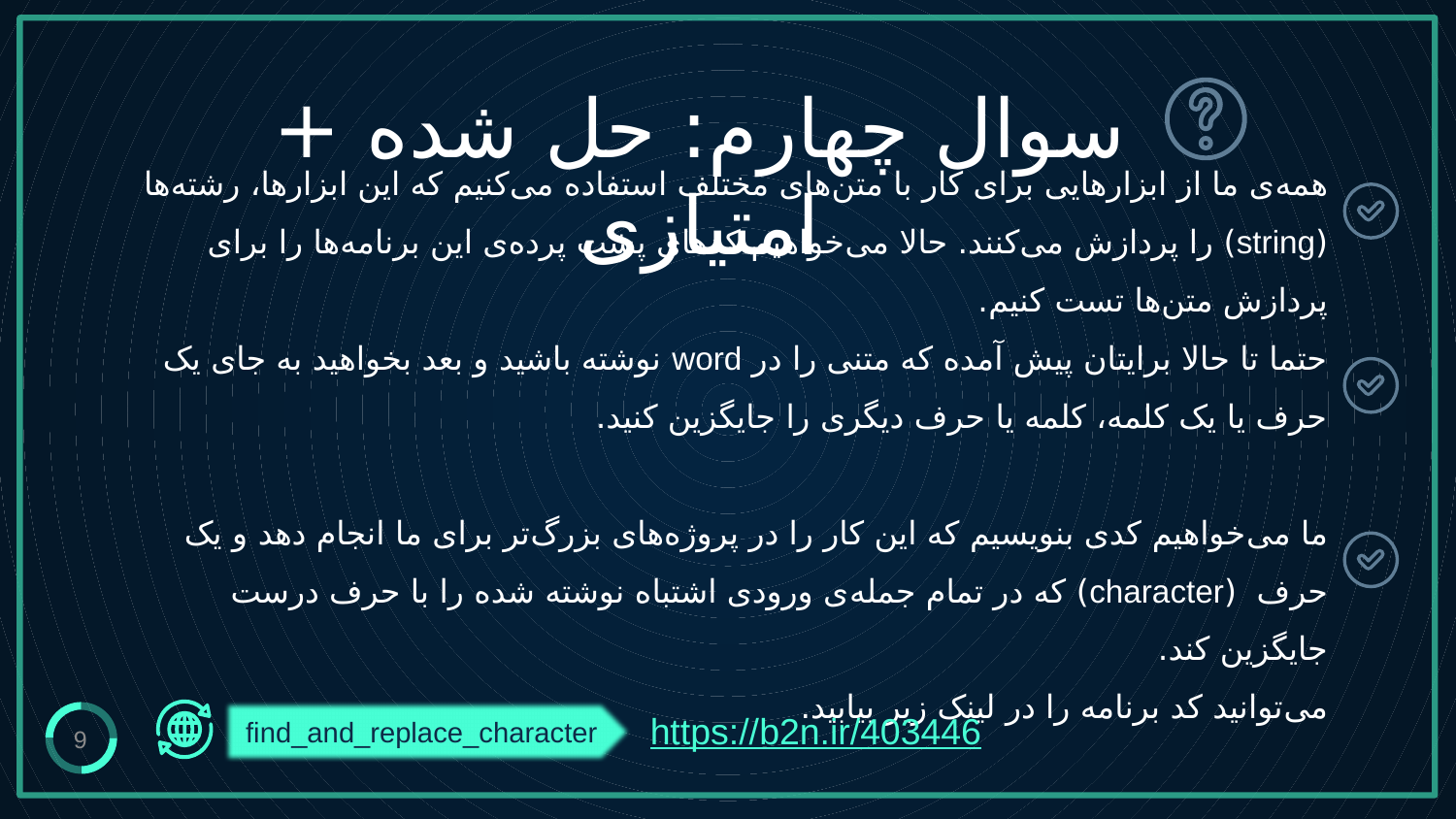

سوال چهارم: حل شده + امتیازی

# همه‌ی ما از ابزارهایی برای کار با متن‌های مختلف استفاده می‌کنیم که این ابزارها، رشته‌ها (string) را پردازش می‌کنند. حالا می‌خواهیم کدهای پشت پرده‌ی این برنامه‌ها را برای پردازش متن‌ها تست کنیم. حتما تا حالا برایتان پیش آمده که متنی را در word نوشته باشید و بعد بخواهید به جای یک حرف یا یک کلمه، کلمه یا حرف دیگری را جایگزین کنید. ما می‌خواهیم کدی بنویسیم که این کار را در پروژه‌های بزرگ‌تر برای ما انجام دهد و یک حرف  (character) که در تمام جمله‌ی ورودی اشتباه نوشته شده را با حرف درست جایگزین کند. می‌توانید کد برنامه را در لینک زیر بیابید.

https://b2n.ir/403446

find_and_replace_character
9